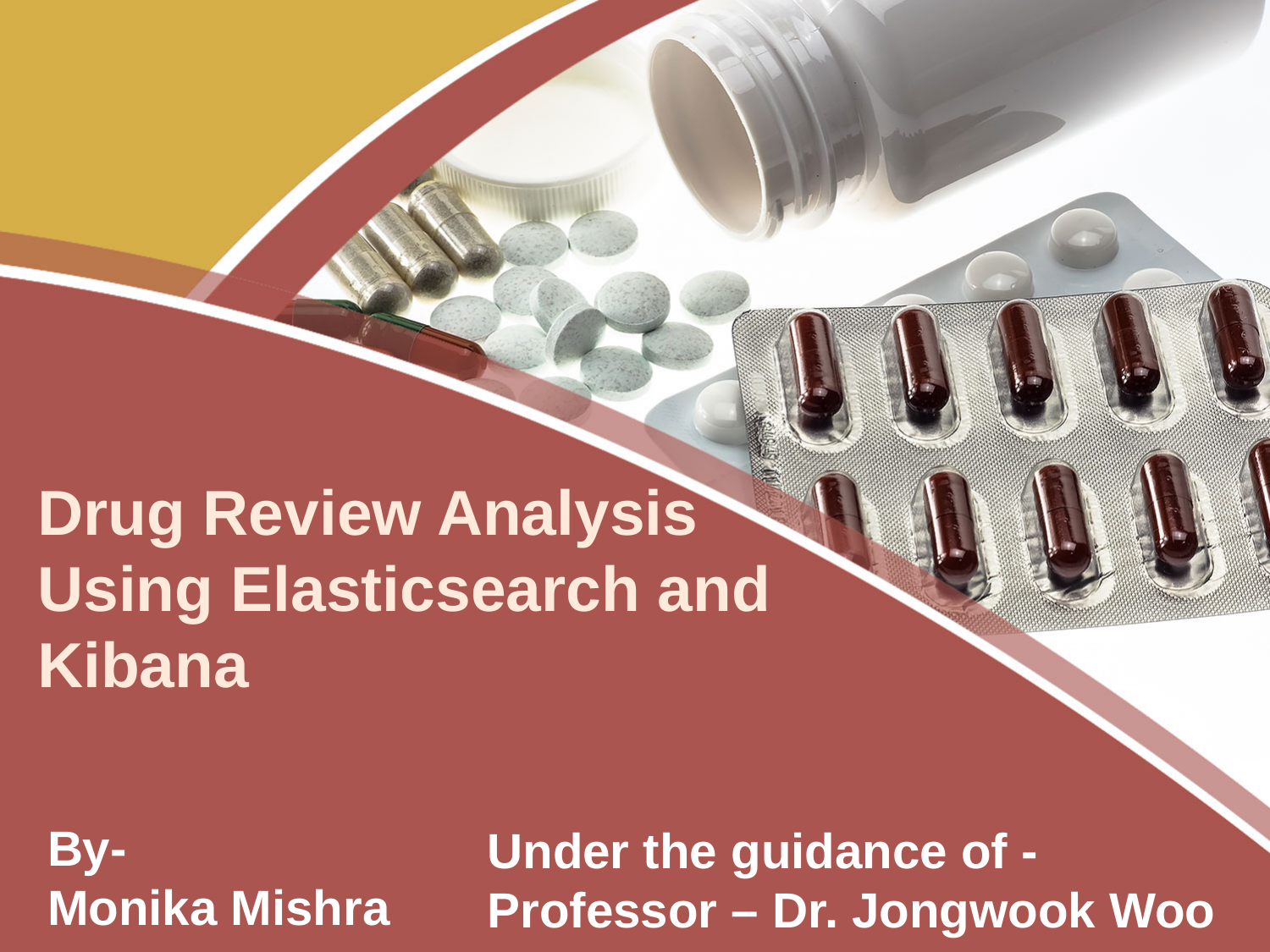

Drug Review Analysis Using Elasticsearch and Kibana
By-
Monika Mishra
Under the guidance of -
Professor – Dr. Jongwook Woo